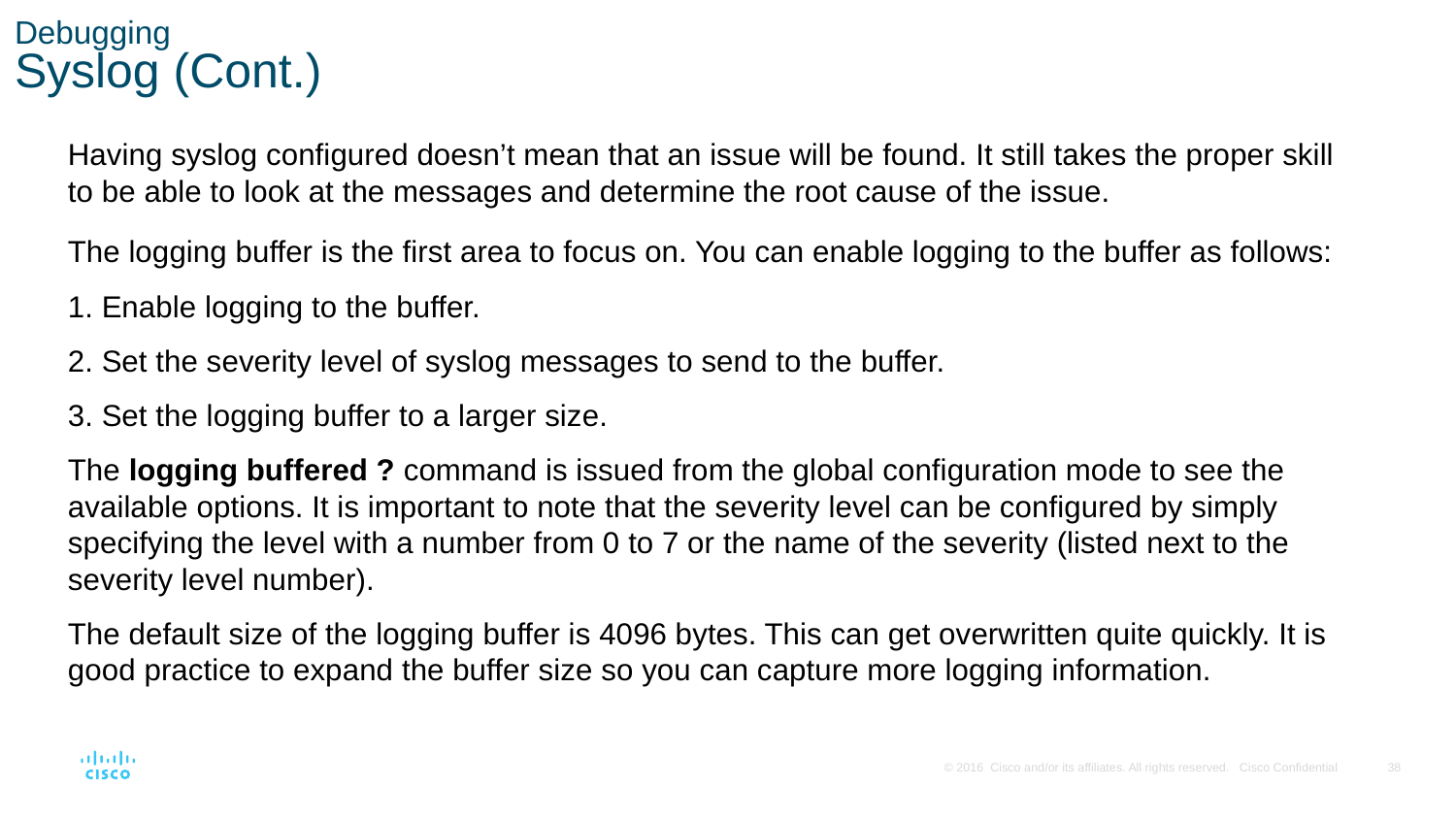

# Debugging Syslog (Cont.)
Having syslog configured doesn’t mean that an issue will be found. It still takes the proper skill to be able to look at the messages and determine the root cause of the issue.
The logging buffer is the first area to focus on. You can enable logging to the buffer as follows:
1. Enable logging to the buffer.
2. Set the severity level of syslog messages to send to the buffer.
3. Set the logging buffer to a larger size.
The logging buffered ? command is issued from the global configuration mode to see the available options. It is important to note that the severity level can be configured by simply specifying the level with a number from 0 to 7 or the name of the severity (listed next to the severity level number).
The default size of the logging buffer is 4096 bytes. This can get overwritten quite quickly. It is good practice to expand the buffer size so you can capture more logging information.